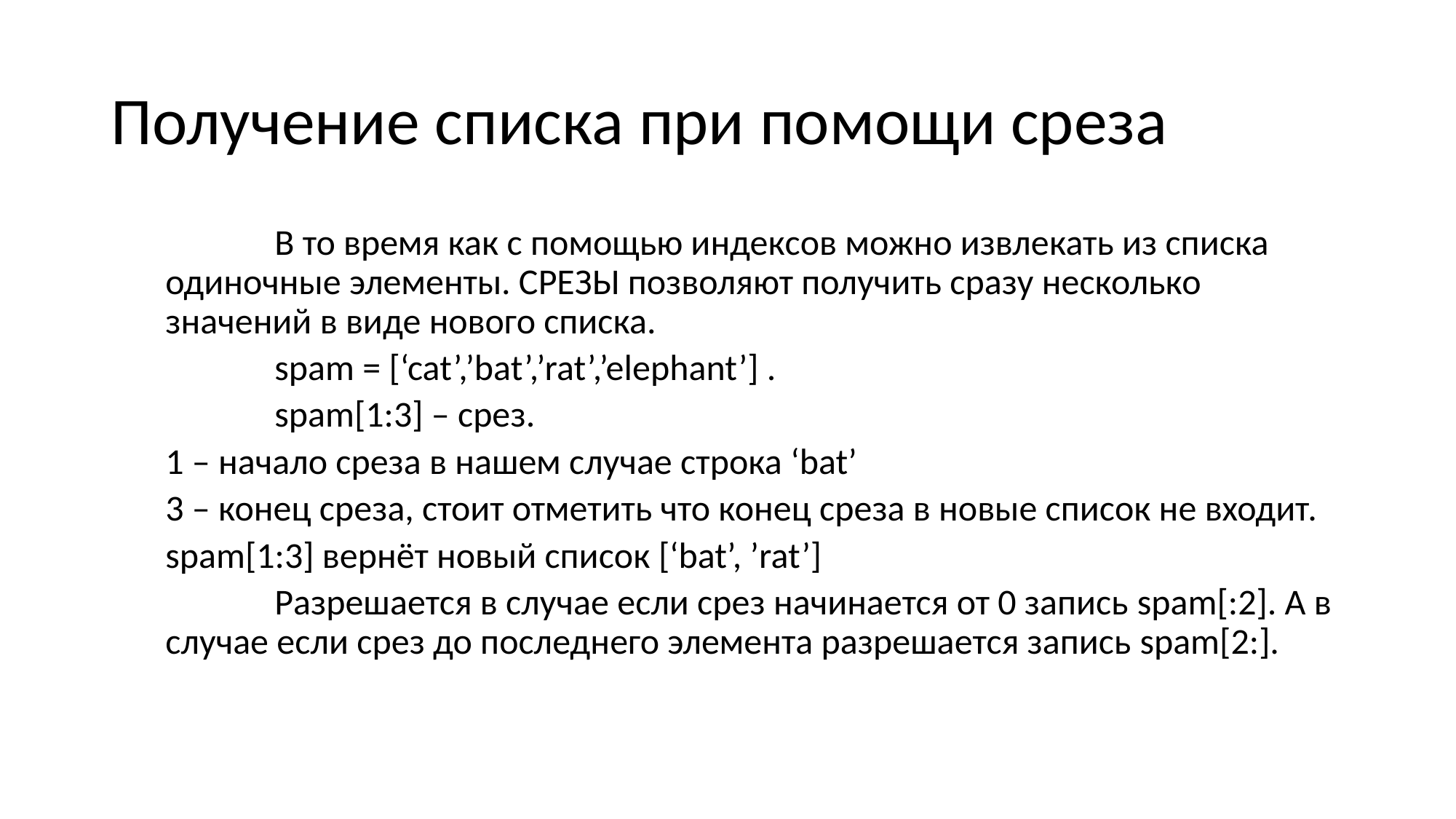

# Получение списка при помощи среза
	В то время как с помощью индексов можно извлекать из списка одиночные элементы. СРЕЗЫ позволяют получить сразу несколько значений в виде нового списка.
	spam = [‘cat’,’bat’,’rat’,’elephant’] .
	spam[1:3] – срез.
1 – начало среза в нашем случае строка ‘bat’
3 – конец среза, стоит отметить что конец среза в новые список не входит.
spam[1:3] вернёт новый список [‘bat’, ’rat’]
	Разрешается в случае если срез начинается от 0 запись spam[:2]. А в случае если срез до последнего элемента разрешается запись spam[2:].